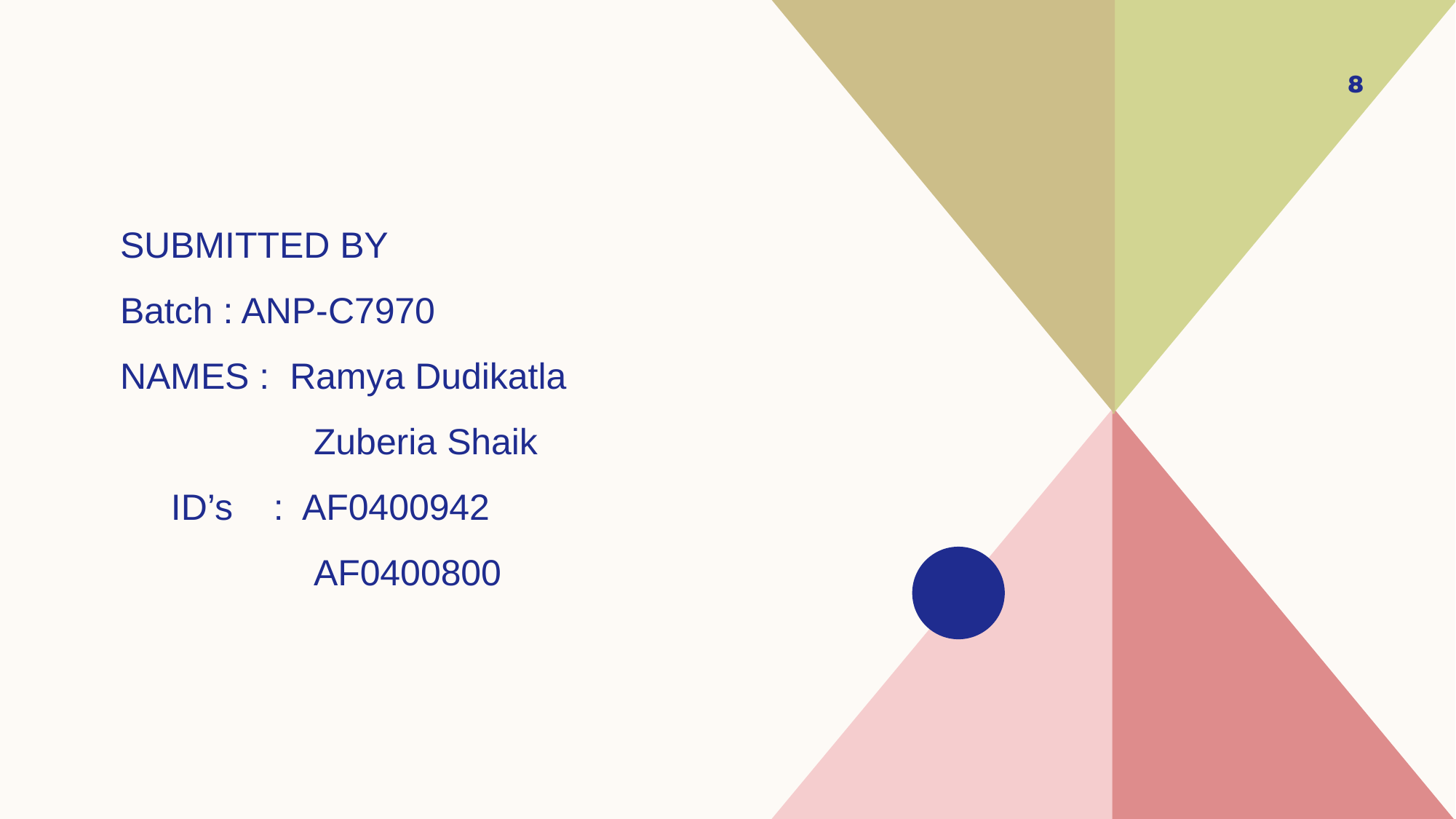

8
SUBMITTED BY
Batch : ANP-C7970
NAMES :  Ramya Dudikatla
                   Zuberia Shaik
     ID’s    :  AF0400942
                   AF0400800